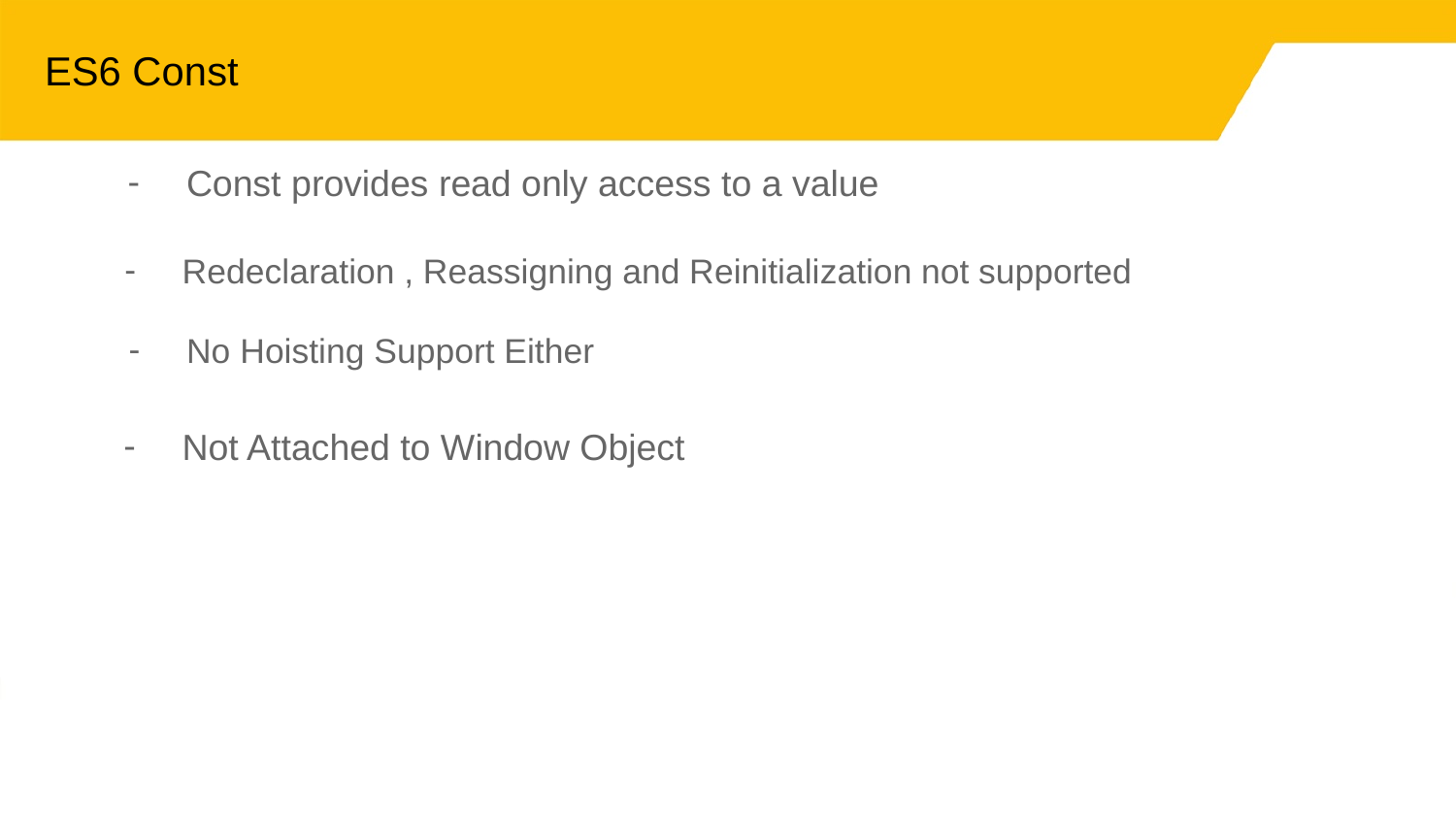

# ES6 Const

Const provides read only access to a value
Redeclaration , Reassigning and Reinitialization not supported
No Hoisting Support Either
Not Attached to Window Object